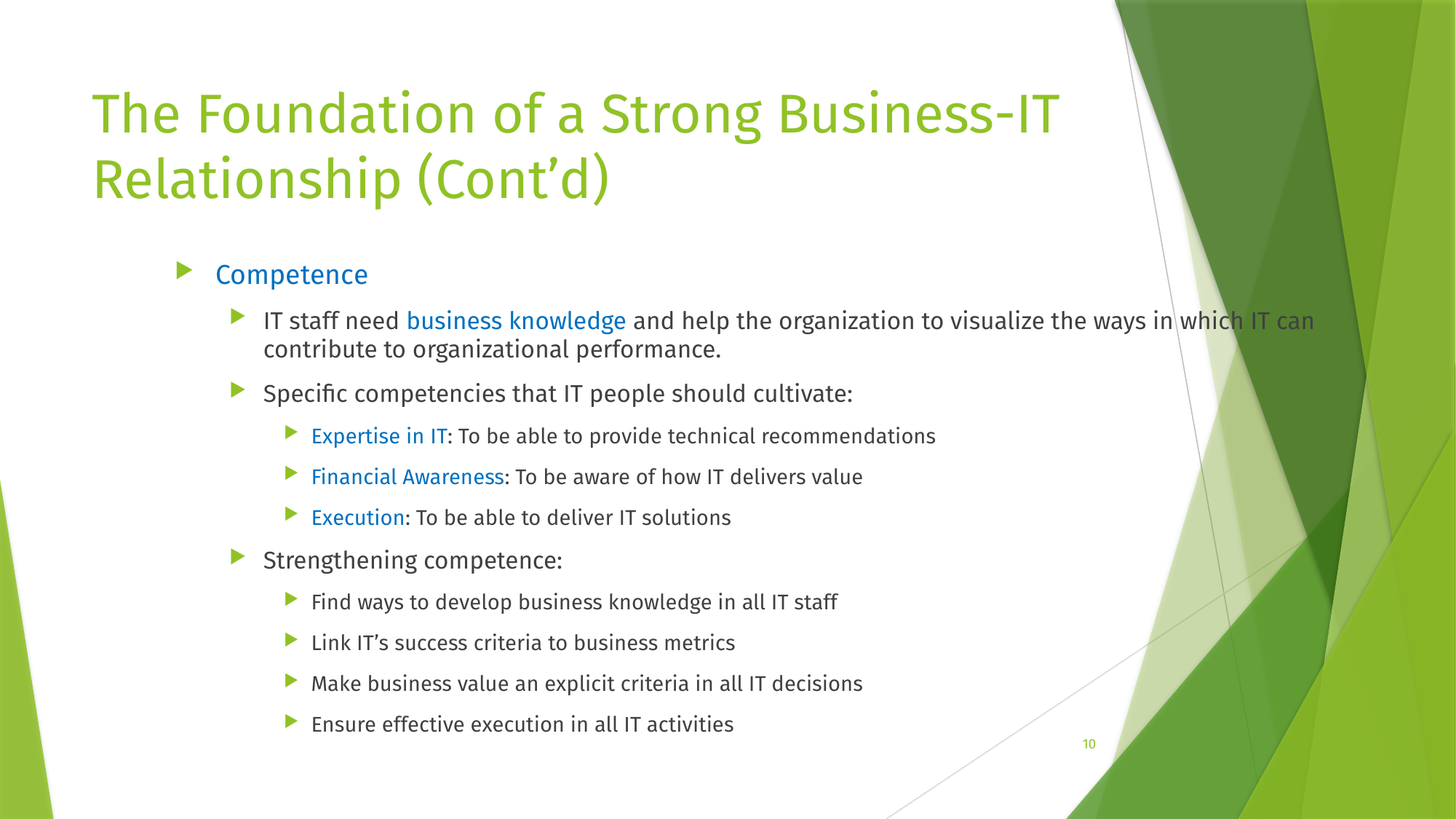

# The Foundation of a Strong Business-IT Relationship (Cont’d)
Competence
IT staff need business knowledge and help the organization to visualize the ways in which IT can contribute to organizational performance.
Specific competencies that IT people should cultivate:
Expertise in IT: To be able to provide technical recommendations
Financial Awareness: To be aware of how IT delivers value
Execution: To be able to deliver IT solutions
Strengthening competence:
Find ways to develop business knowledge in all IT staff
Link IT’s success criteria to business metrics
Make business value an explicit criteria in all IT decisions
Ensure effective execution in all IT activities

10